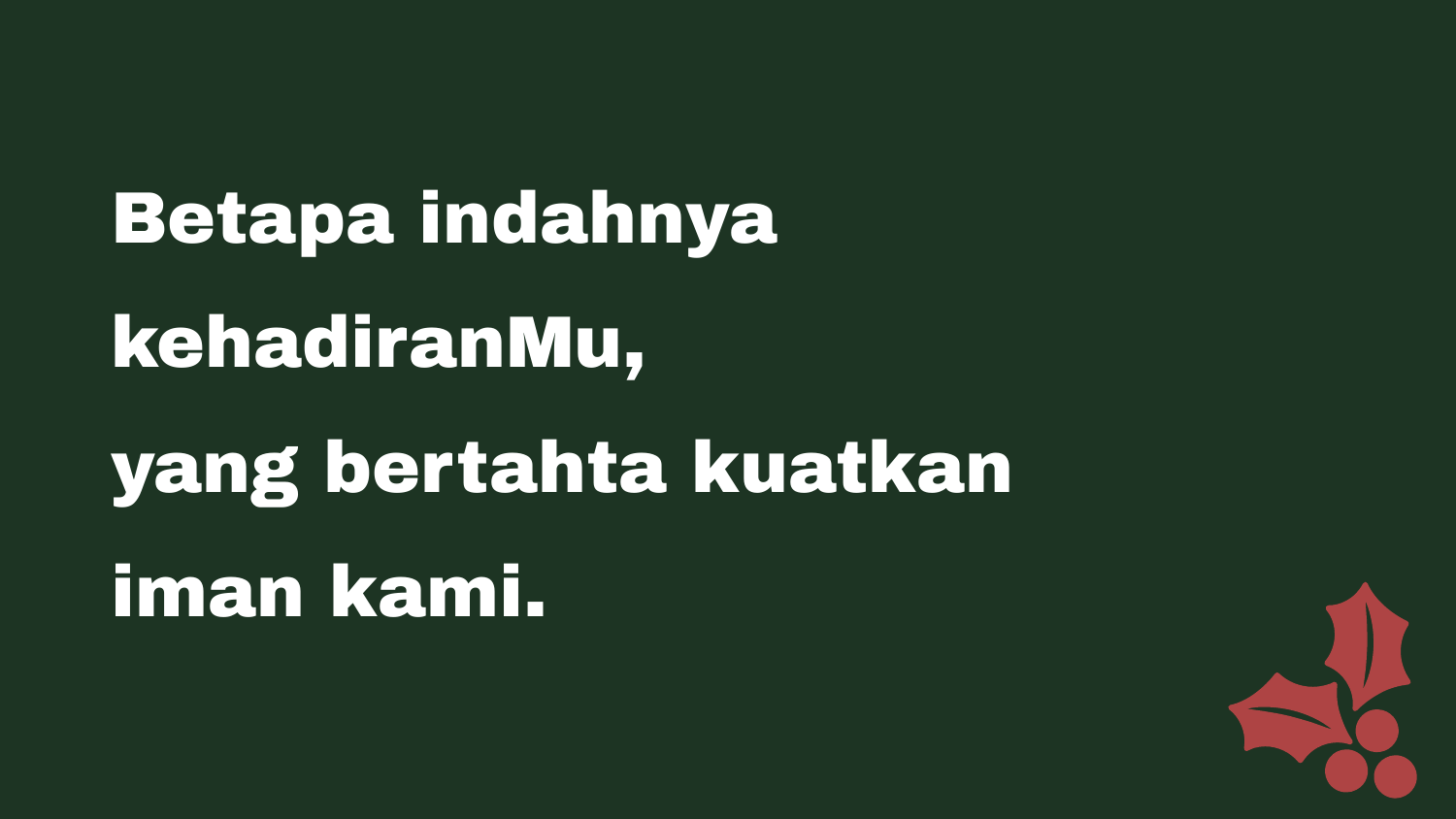

Betapa indahnya
kehadiranMu,
yang bertahta kuatkan
iman kami.